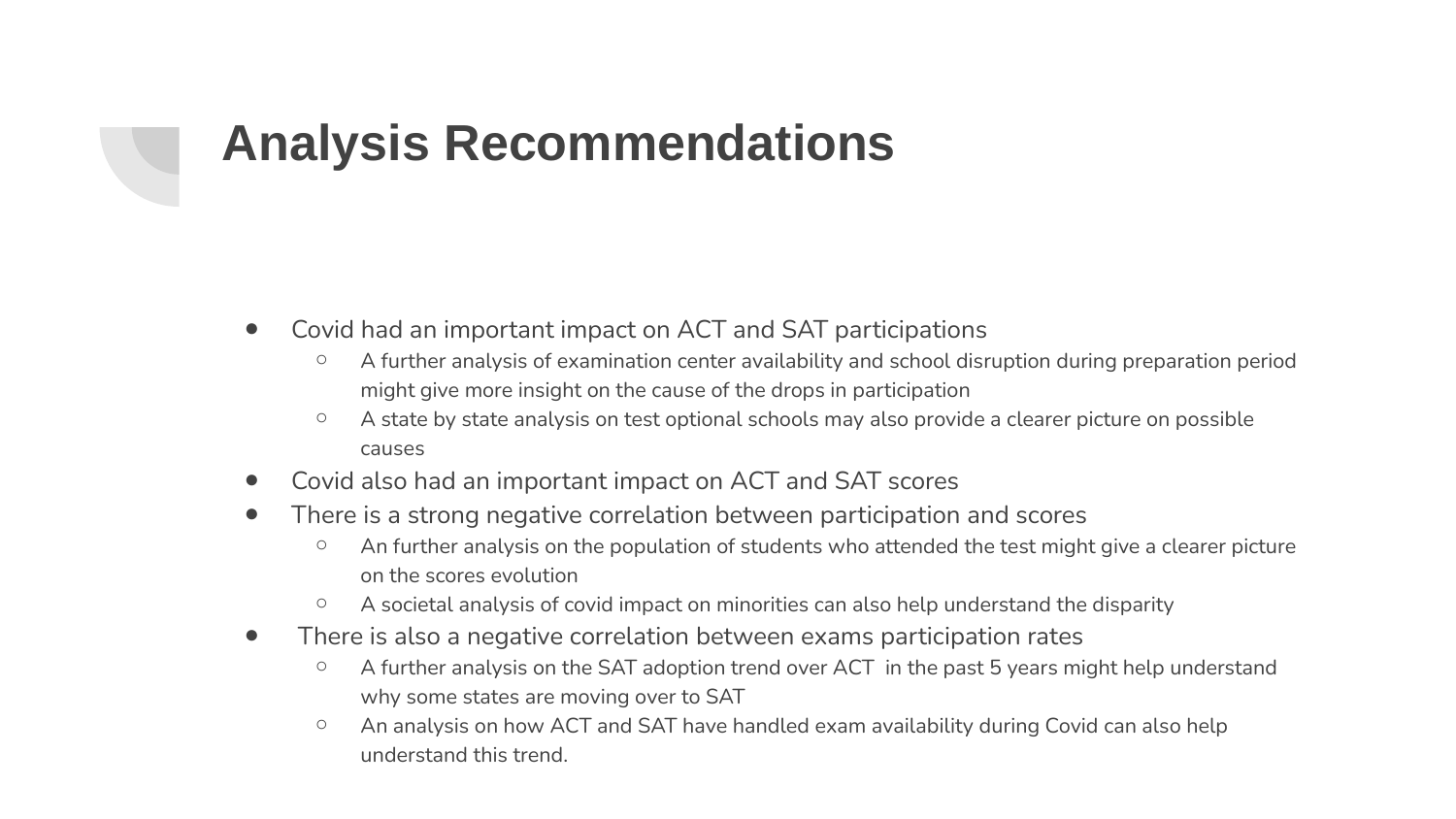

# Analysis Recommendations
Covid had an important impact on ACT and SAT participations
A further analysis of examination center availability and school disruption during preparation period might give more insight on the cause of the drops in participation
A state by state analysis on test optional schools may also provide a clearer picture on possible causes
Covid also had an important impact on ACT and SAT scores
There is a strong negative correlation between participation and scores
An further analysis on the population of students who attended the test might give a clearer picture on the scores evolution
A societal analysis of covid impact on minorities can also help understand the disparity
 There is also a negative correlation between exams participation rates
A further analysis on the SAT adoption trend over ACT  in the past 5 years might help understand why some states are moving over to SAT
An analysis on how ACT and SAT have handled exam availability during Covid can also help understand this trend.